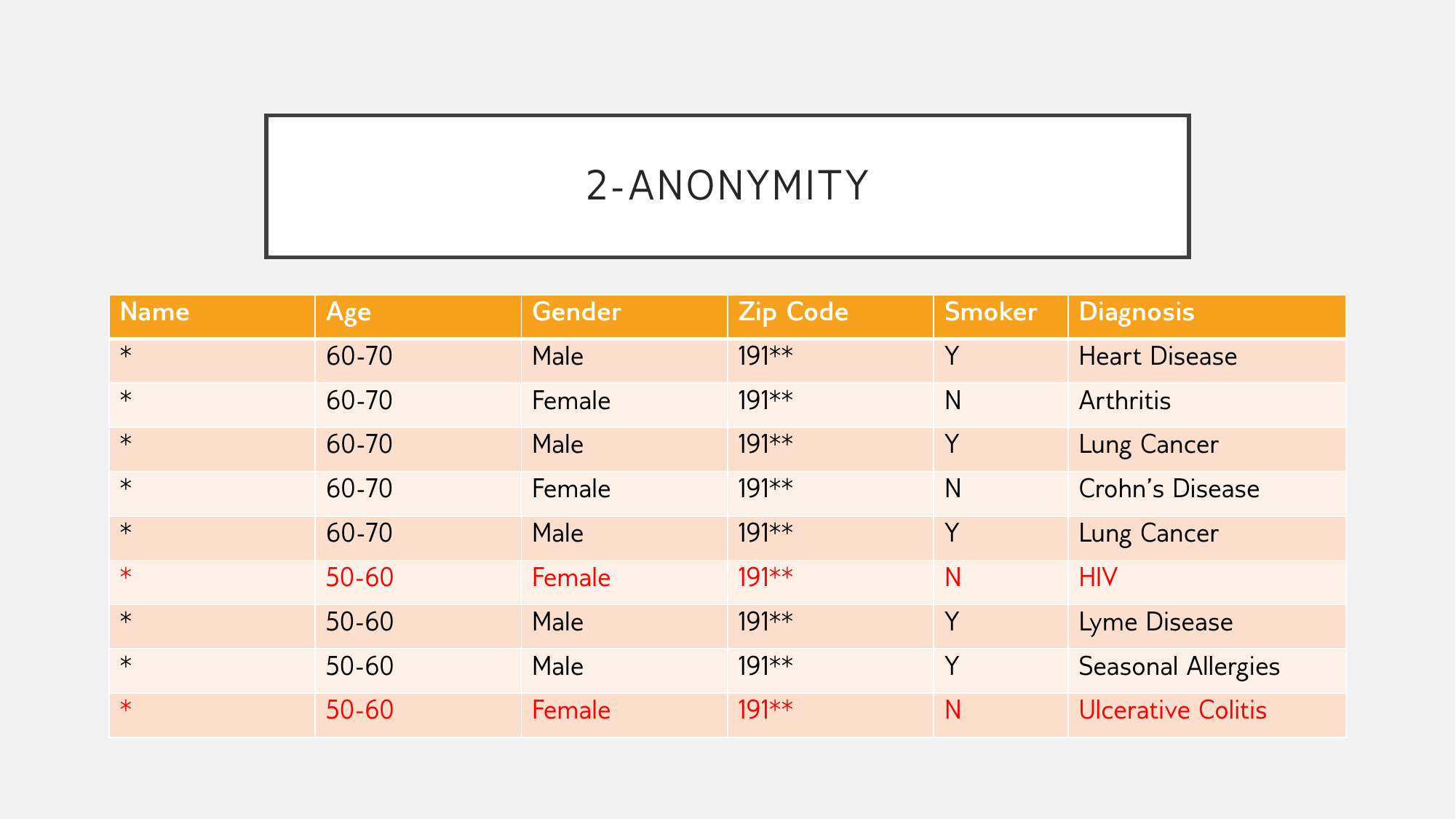

# 2-anonymity
| Name | Age | Gender | Zip Code | Smoker | Diagnosis |
| --- | --- | --- | --- | --- | --- |
| \* | 60-70 | Male | 191\*\* | Y | Heart Disease |
| \* | 60-70 | Female | 191\*\* | N | Arthritis |
| \* | 60-70 | Male | 191\*\* | Y | Lung Cancer |
| \* | 60-70 | Female | 191\*\* | N | Crohn’s Disease |
| \* | 60-70 | Male | 191\*\* | Y | Lung Cancer |
| \* | 50-60 | Female | 191\*\* | N | HIV |
| \* | 50-60 | Male | 191\*\* | Y | Lyme Disease |
| \* | 50-60 | Male | 191\*\* | Y | Seasonal Allergies |
| \* | 50-60 | Female | 191\*\* | N | Ulcerative Colitis |